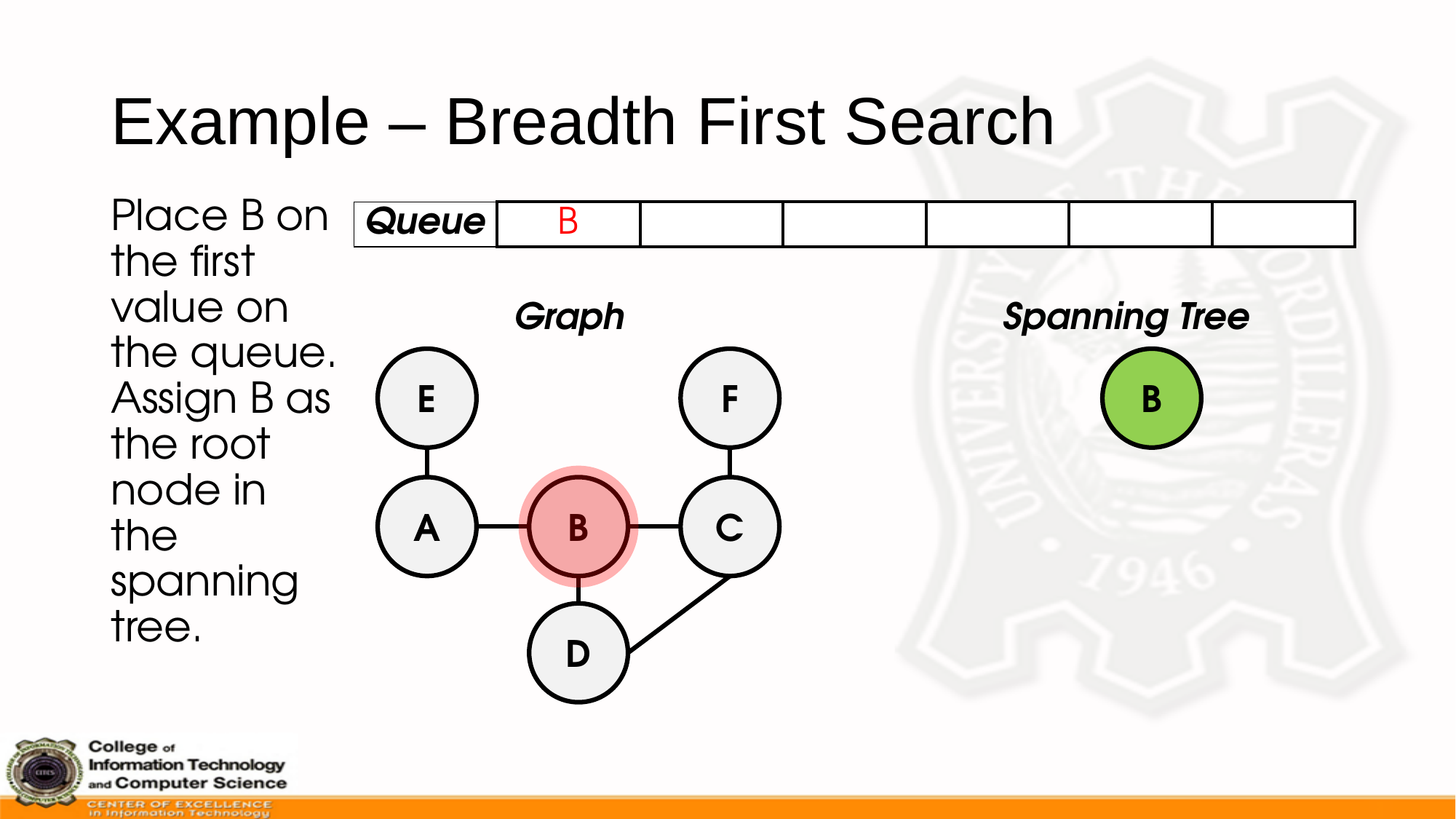

# Example – Breadth First Search
Place B on the first value on the queue. Assign B as the root node in the spanning tree.
| Queue | B |  |  |  |  |  |
| --- | --- | --- | --- | --- | --- | --- |
Graph
Spanning Tree
E
F
B

A
B
C
D